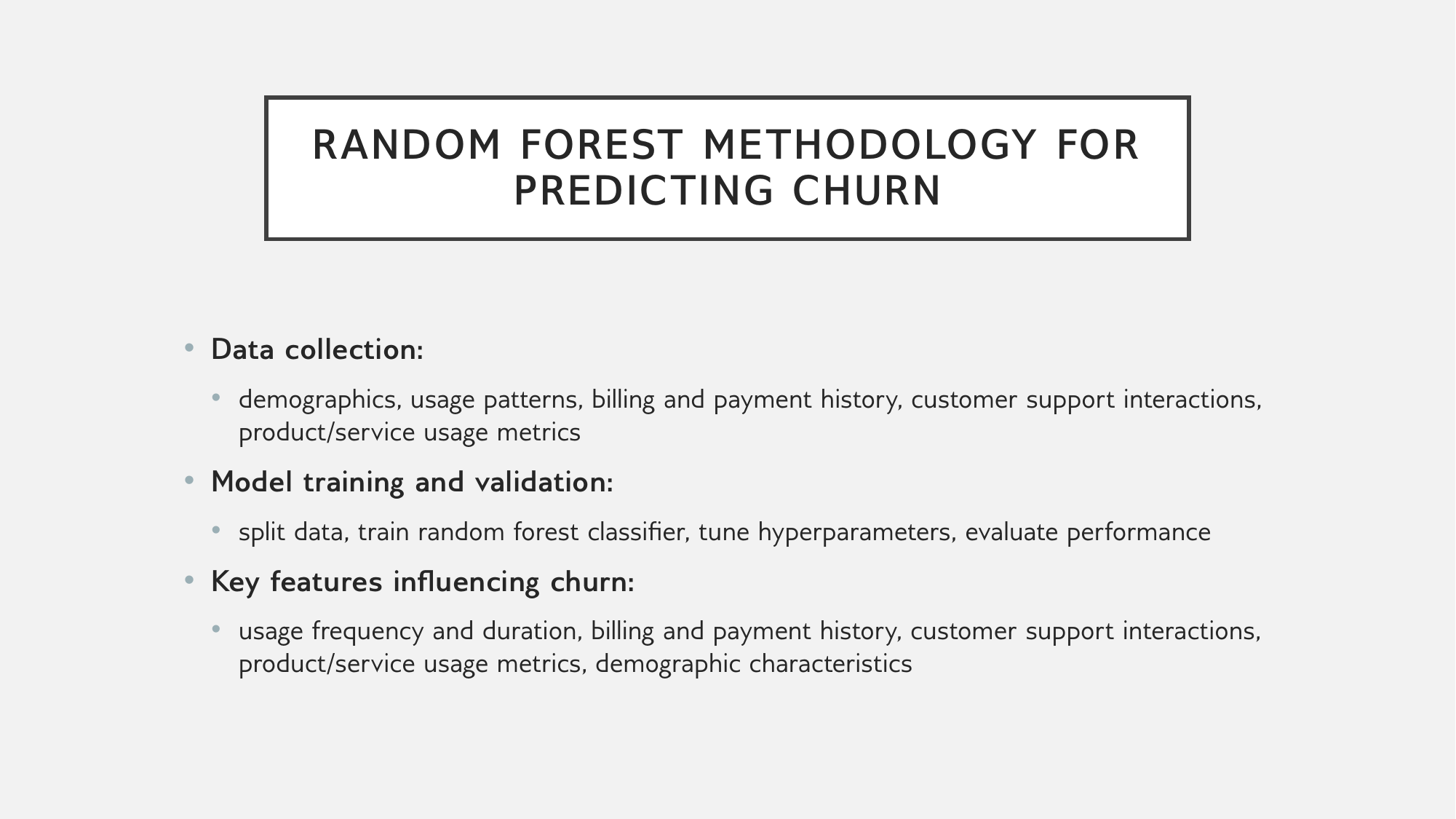

# Random Forest Methodology for Predicting Churn
Data collection:
demographics, usage patterns, billing and payment history, customer support interactions, product/service usage metrics
Model training and validation:
split data, train random forest classifier, tune hyperparameters, evaluate performance
Key features influencing churn:
usage frequency and duration, billing and payment history, customer support interactions, product/service usage metrics, demographic characteristics